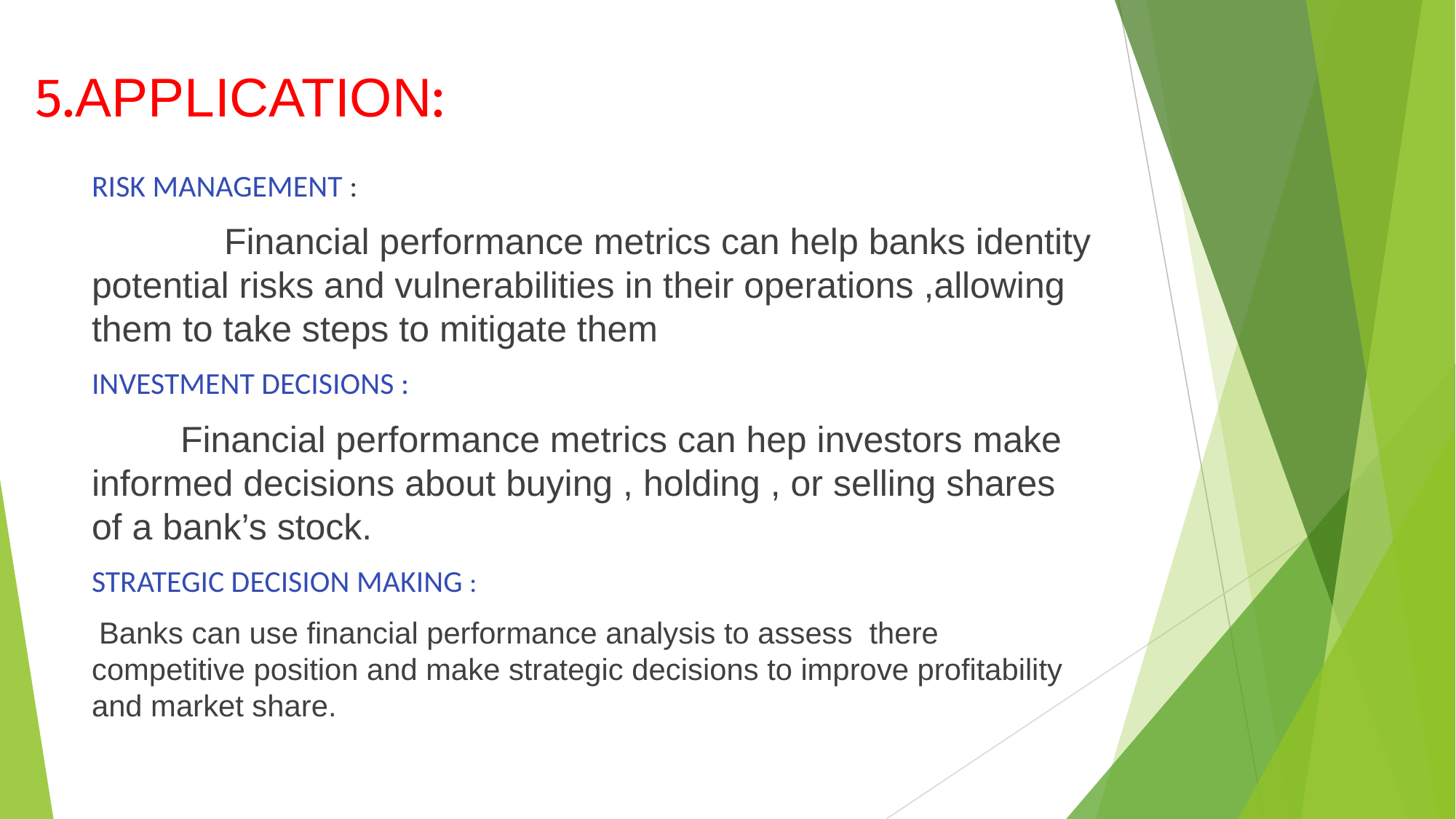

# 5.APPLICATION:
RISK MANAGEMENT :
             Financial performance metrics can help banks identity potential risks and vulnerabilities in their operations ,allowing them to take steps to mitigate them
INVESTMENT DECISIONS :
           Financial performance metrics can hep investors make informed decisions about buying , holding , or selling shares of a bank’s stock.
STRATEGIC DECISION MAKING :
 Banks can use financial performance analysis to assess  there competitive position and make strategic decisions to improve profitability and market share.